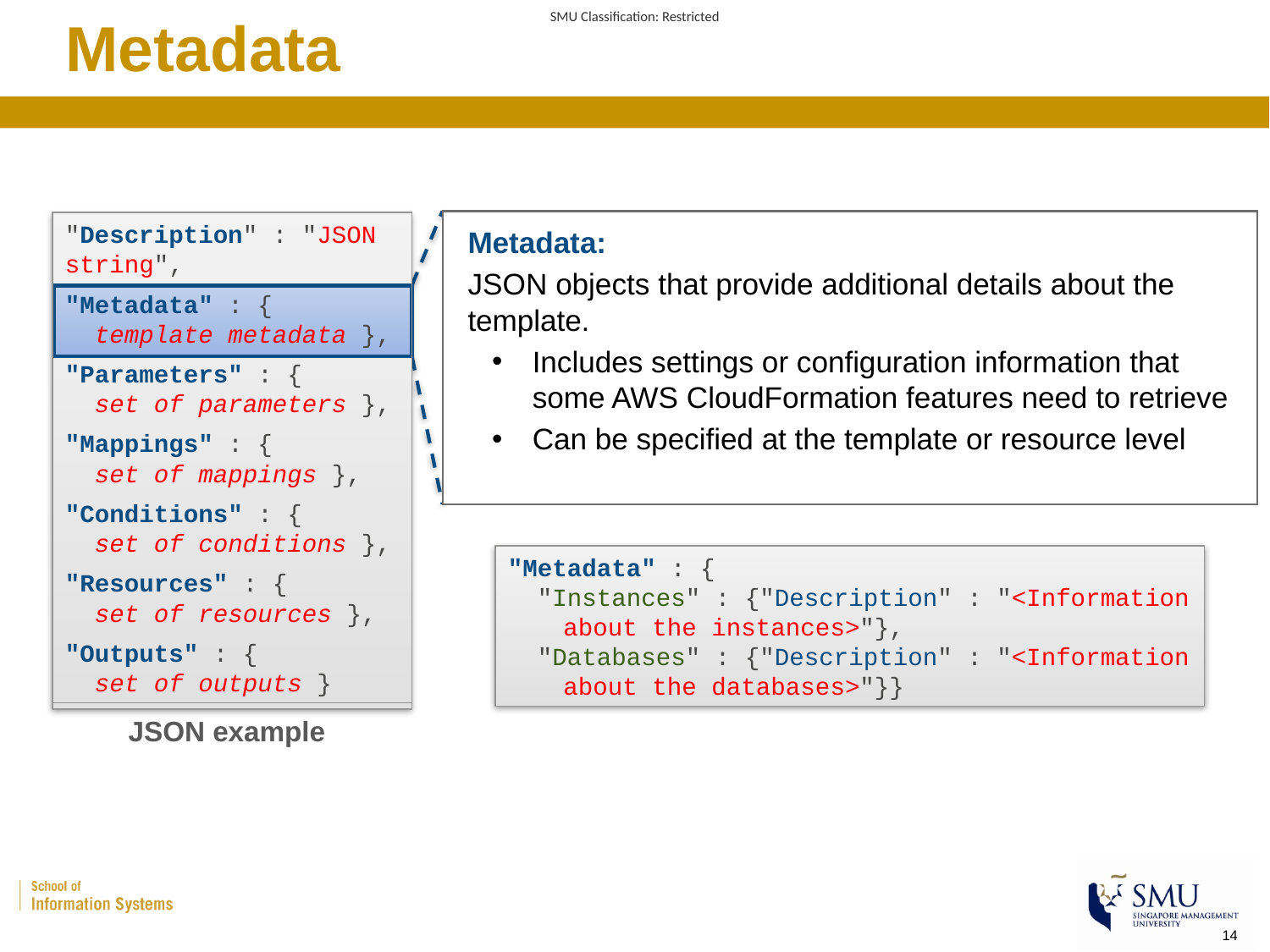

# Metadata
Metadata:
JSON objects that provide additional details about the template.
Includes settings or configuration information that some AWS CloudFormation features need to retrieve
Can be specified at the template or resource level

"Description" : "JSON string",
"Metadata" : {
  template metadata },
"Parameters" : {
  set of parameters },
"Mappings" : {
  set of mappings },
"Conditions" : {
  set of conditions },
"Resources" : {
  set of resources },
"Outputs" : {
  set of outputs }

"Metadata" : {
  "Instances" : {"Description" : "<Information about the instances>"},
  "Databases" : {"Description" : "<Information about the databases>"}}
JSON example
14